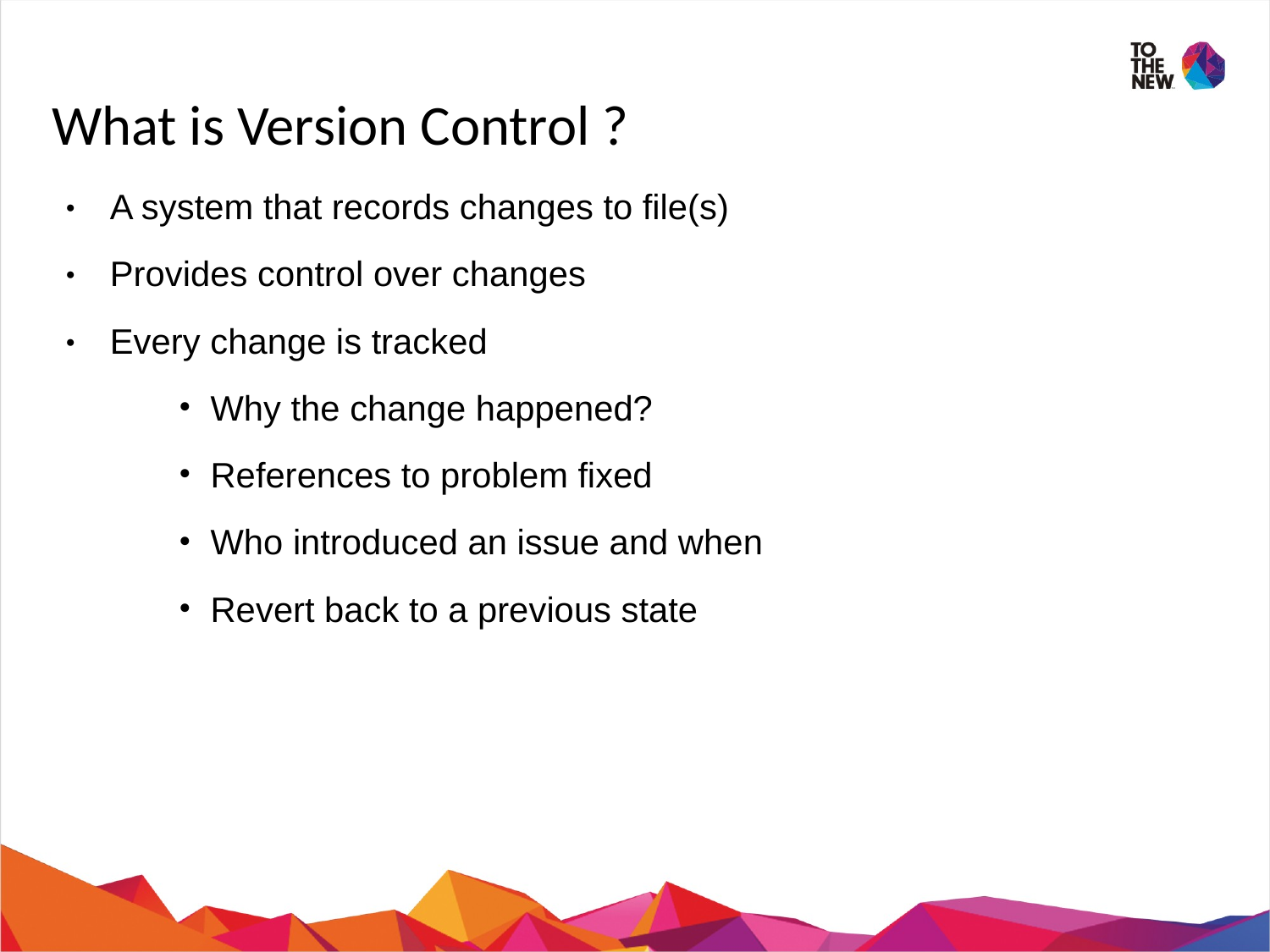

# What is Version Control ?
A system that records changes to file(s)
Provides control over changes
Every change is tracked
Why the change happened?
References to problem fixed
Who introduced an issue and when
Revert back to a previous state